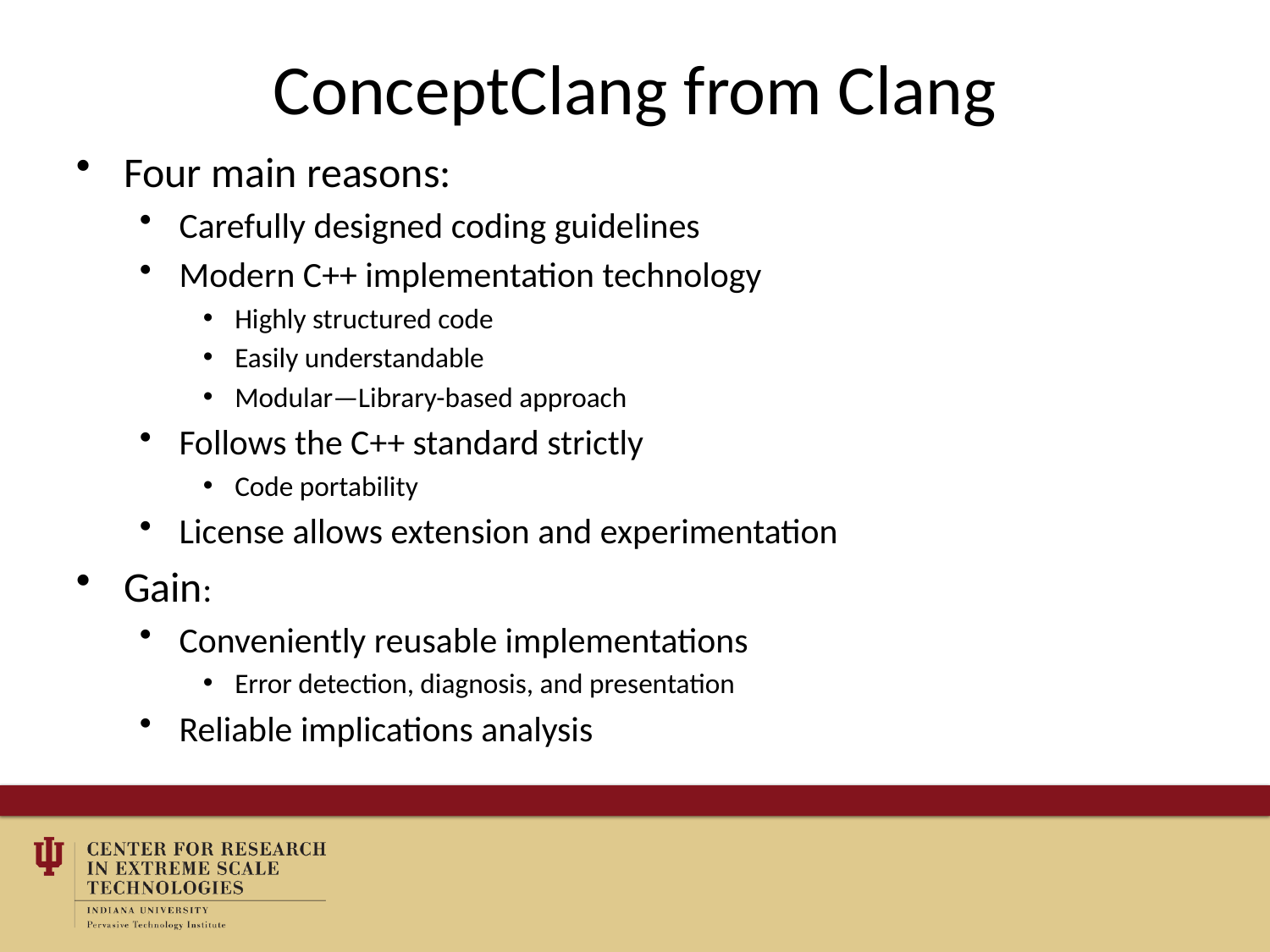

# ConceptClang from Clang
Four main reasons:
Carefully designed coding guidelines
Modern C++ implementation technology
Highly structured code
Easily understandable
Modular—Library-based approach
Follows the C++ standard strictly
Code portability
License allows extension and experimentation
Gain:
Conveniently reusable implementations
Error detection, diagnosis, and presentation
Reliable implications analysis